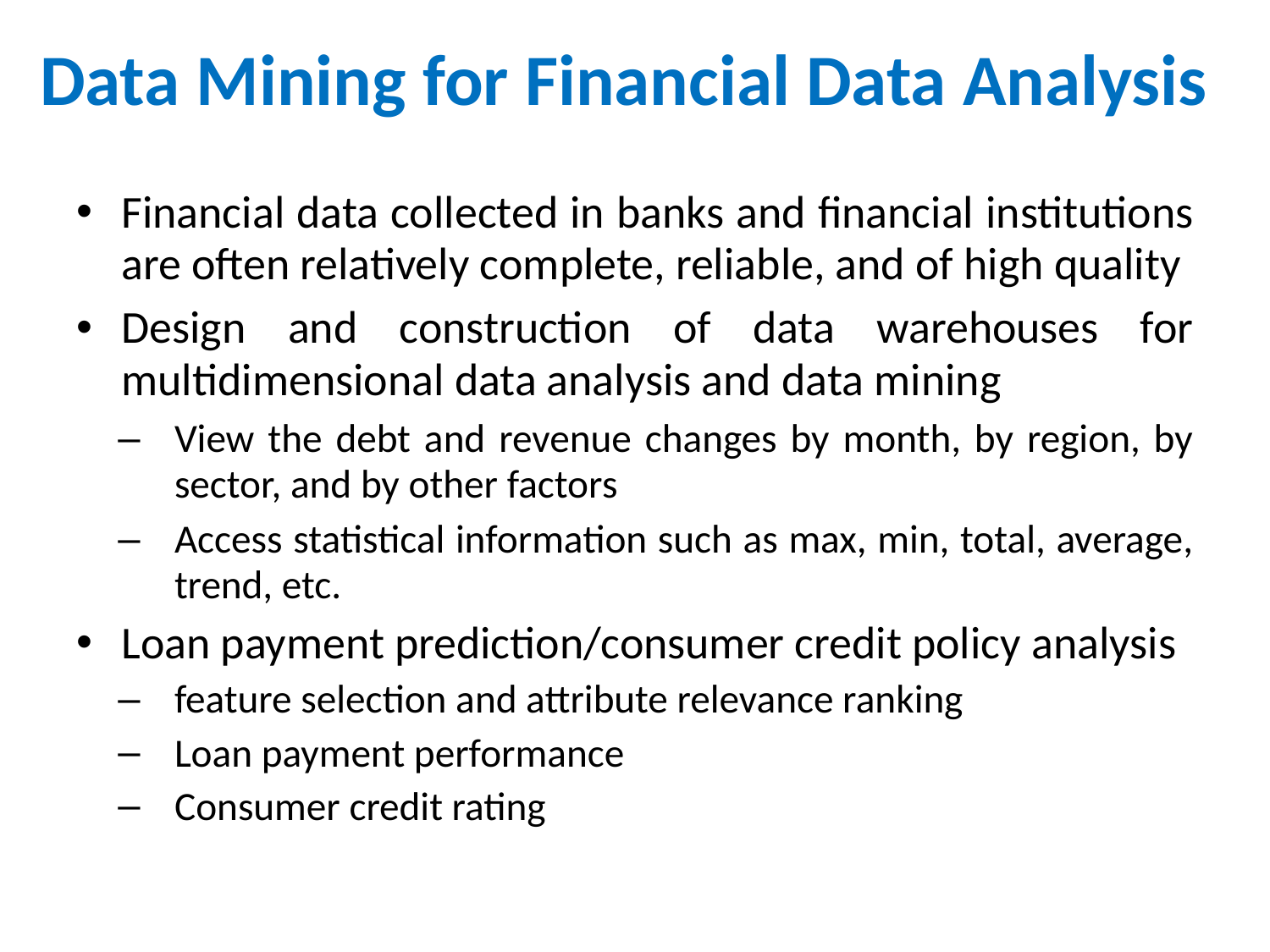

# Data Mining for Financial Data Analysis
Financial data collected in banks and financial institutions are often relatively complete, reliable, and of high quality
Design and construction of data warehouses for multidimensional data analysis and data mining
View the debt and revenue changes by month, by region, by sector, and by other factors
Access statistical information such as max, min, total, average, trend, etc.
Loan payment prediction/consumer credit policy analysis
feature selection and attribute relevance ranking
Loan payment performance
Consumer credit rating